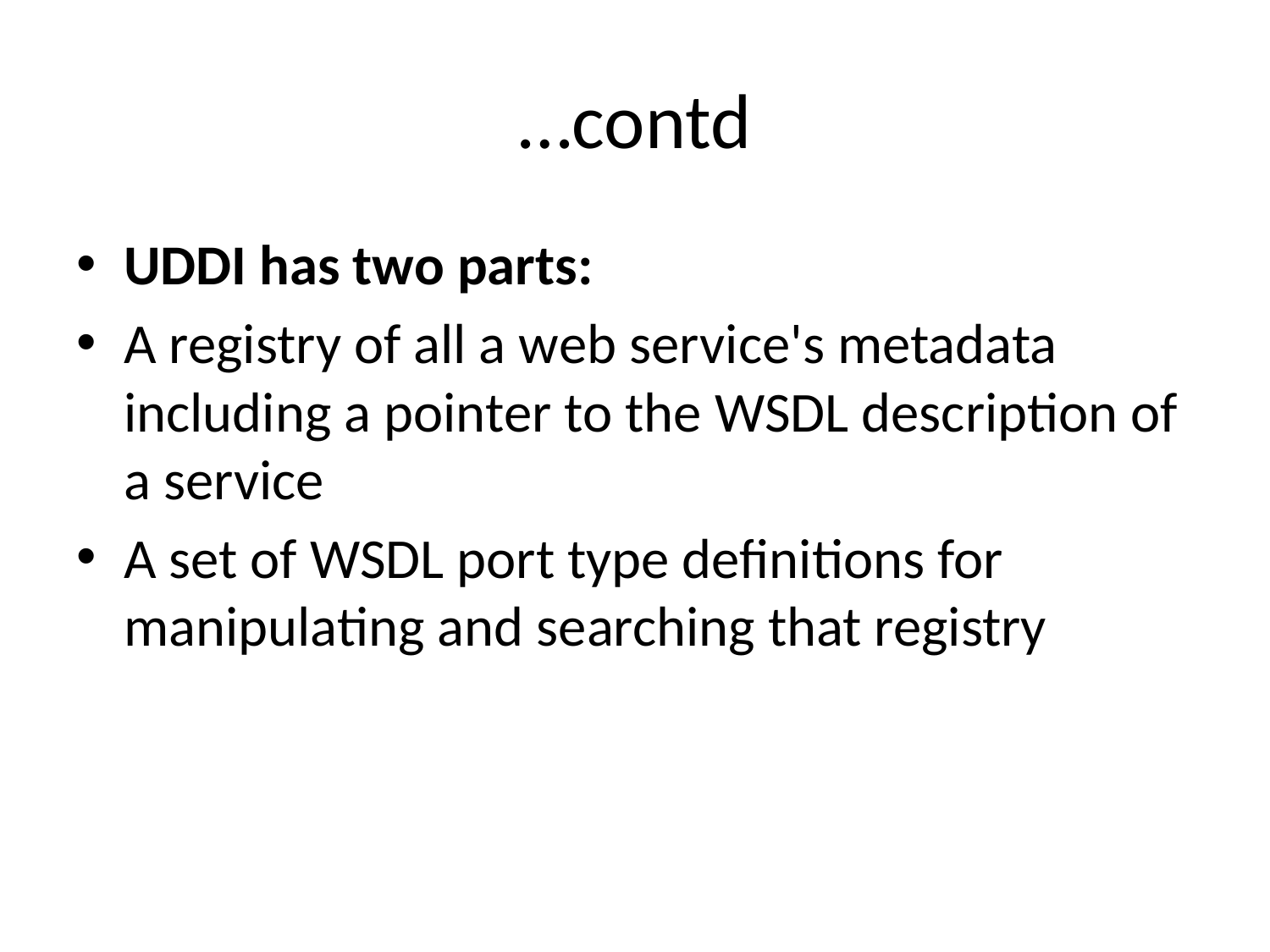

# …contd
UDDI has two parts:
A registry of all a web service's metadata including a pointer to the WSDL description of a service
A set of WSDL port type definitions for manipulating and searching that registry